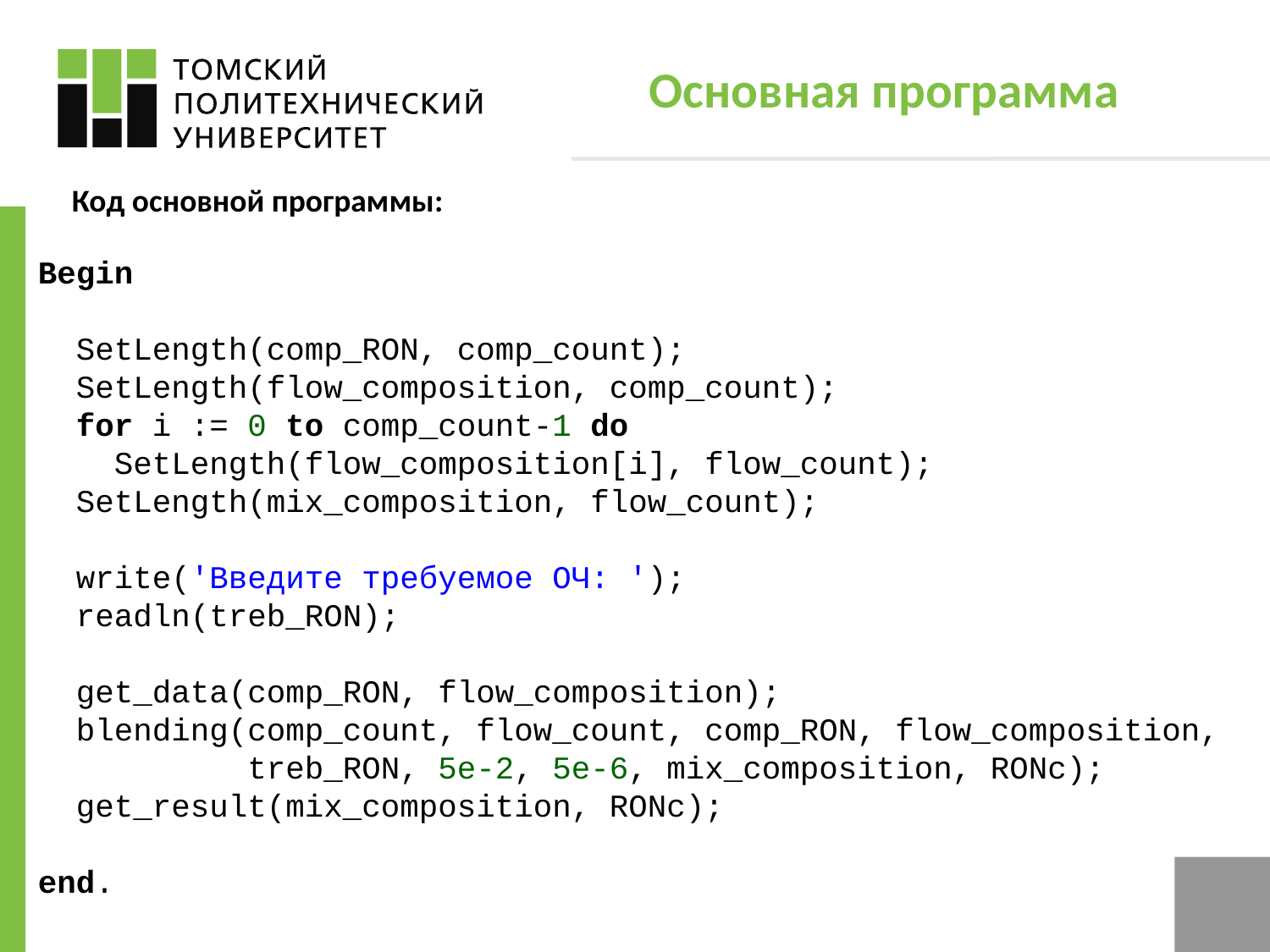

# Основная программа

Код основной программы:

Begin

  SetLength(comp_RON, comp_count);
  SetLength(flow_composition, comp_count);
  for i := 0 to comp_count-1 do
    SetLength(flow_composition[i], flow_count);
  SetLength(mix_composition, flow_count);

  write('Введите требуемое ОЧ: ');
  readln(treb_RON);

  get_data(comp_RON, flow_composition);
  blending(comp_count, flow_count, comp_RON, flow_composition,
           treb_RON, 5e-2, 5e-6, mix_composition, RONc);
  get_result(mix_composition, RONc);

end.

20